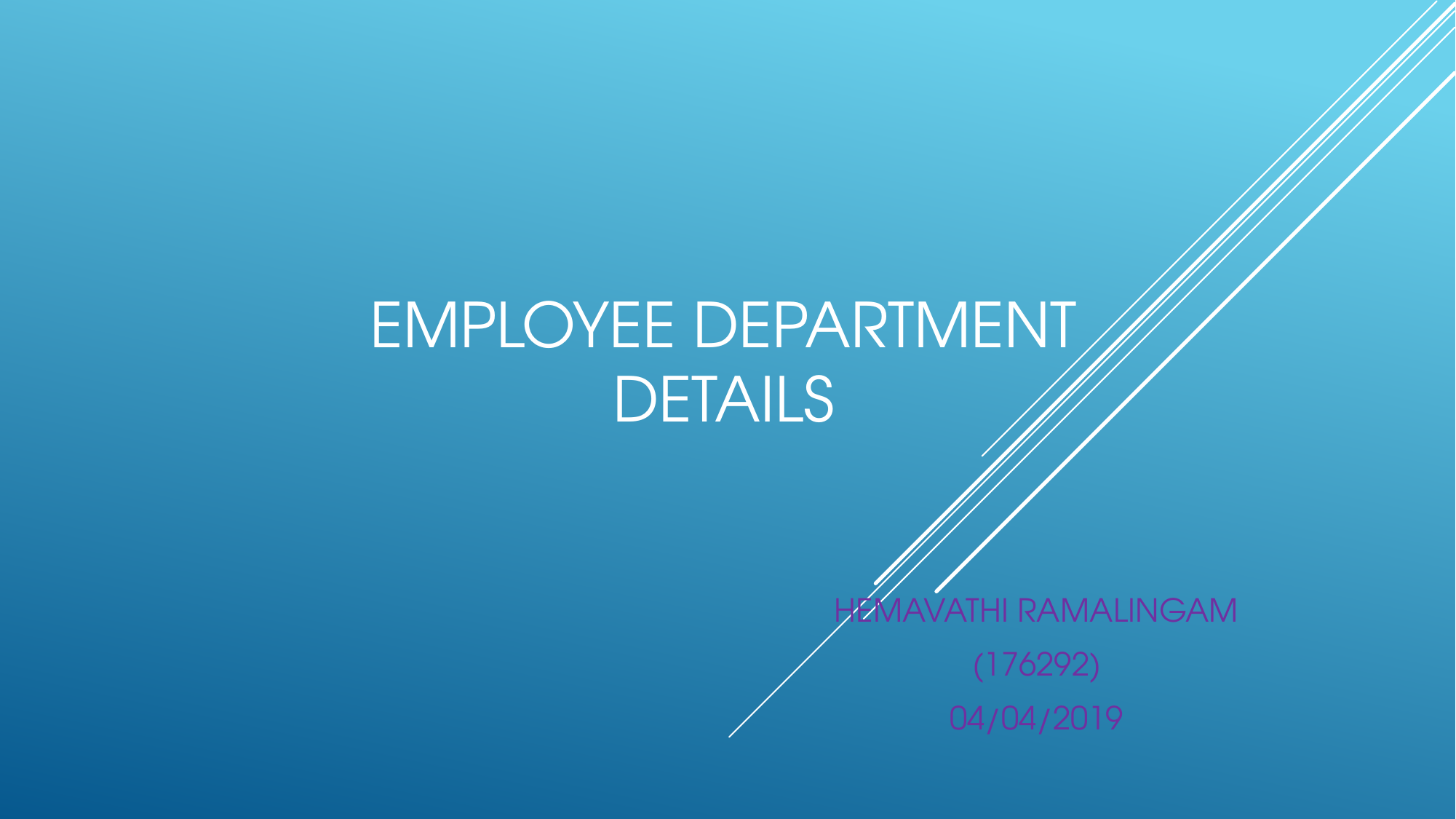

# EMPLOYEE DEPARTMENT DETAILS

HEMAVATHI RAMALINGAM
(176292)
04/04/2019